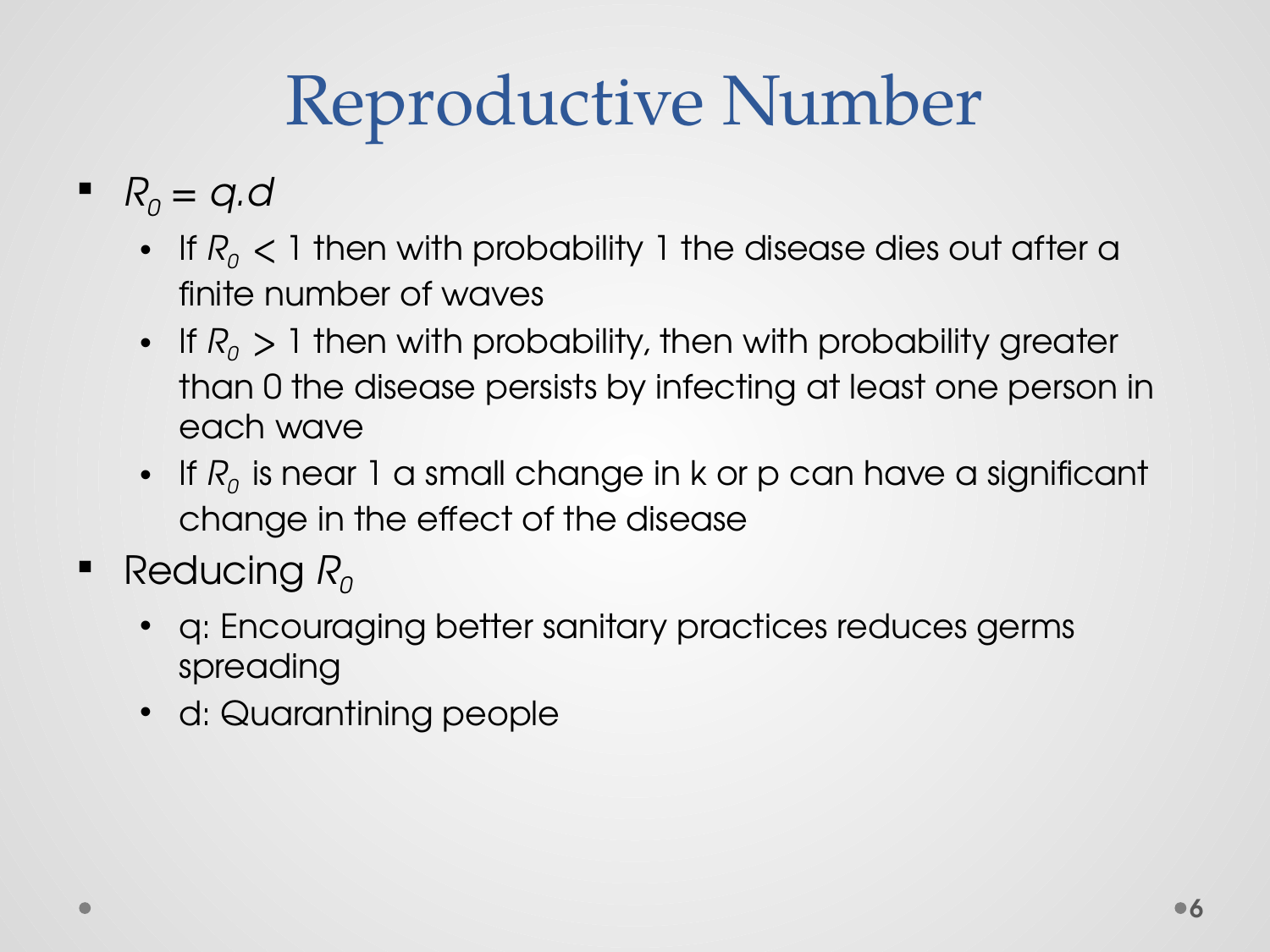

# Reproductive Number
R0 = q.d
If R0  < 1 then with probability 1 the disease dies out after a finite number of waves
If R0  > 1 then with probability, then with probability greater than 0 the disease persists by infecting at least one person in each wave
If R0  is near 1 a small change in k or p can have a significant change in the effect of the disease
Reducing R0
q: Encouraging better sanitary practices reduces germs spreading
d: Quarantining people

6